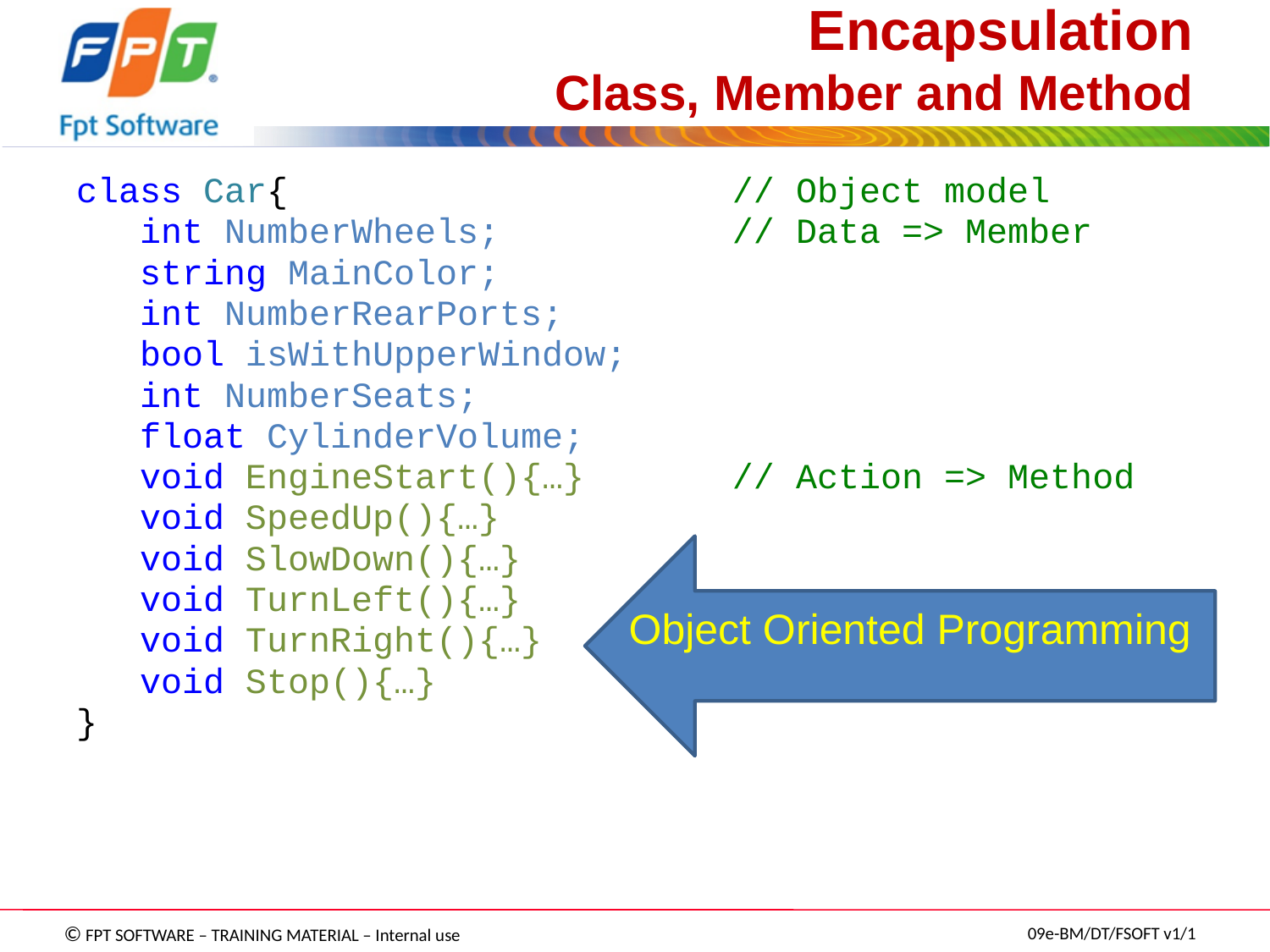

# Encapsulation Class, Member and Method
class Car{                     // Object model
   int NumberWheels;           // Data => Member
   string MainColor;
   int NumberRearPorts;
   bool isWithUpperWindow;
   int NumberSeats;
   float CylinderVolume;
   void EngineStart(){…}       // Action => Method
   void SpeedUp(){…}
   void SlowDown(){…}
   void TurnLeft(){…}
   void TurnRight(){…}
   void Stop(){…}
}

Object Oriented Programming